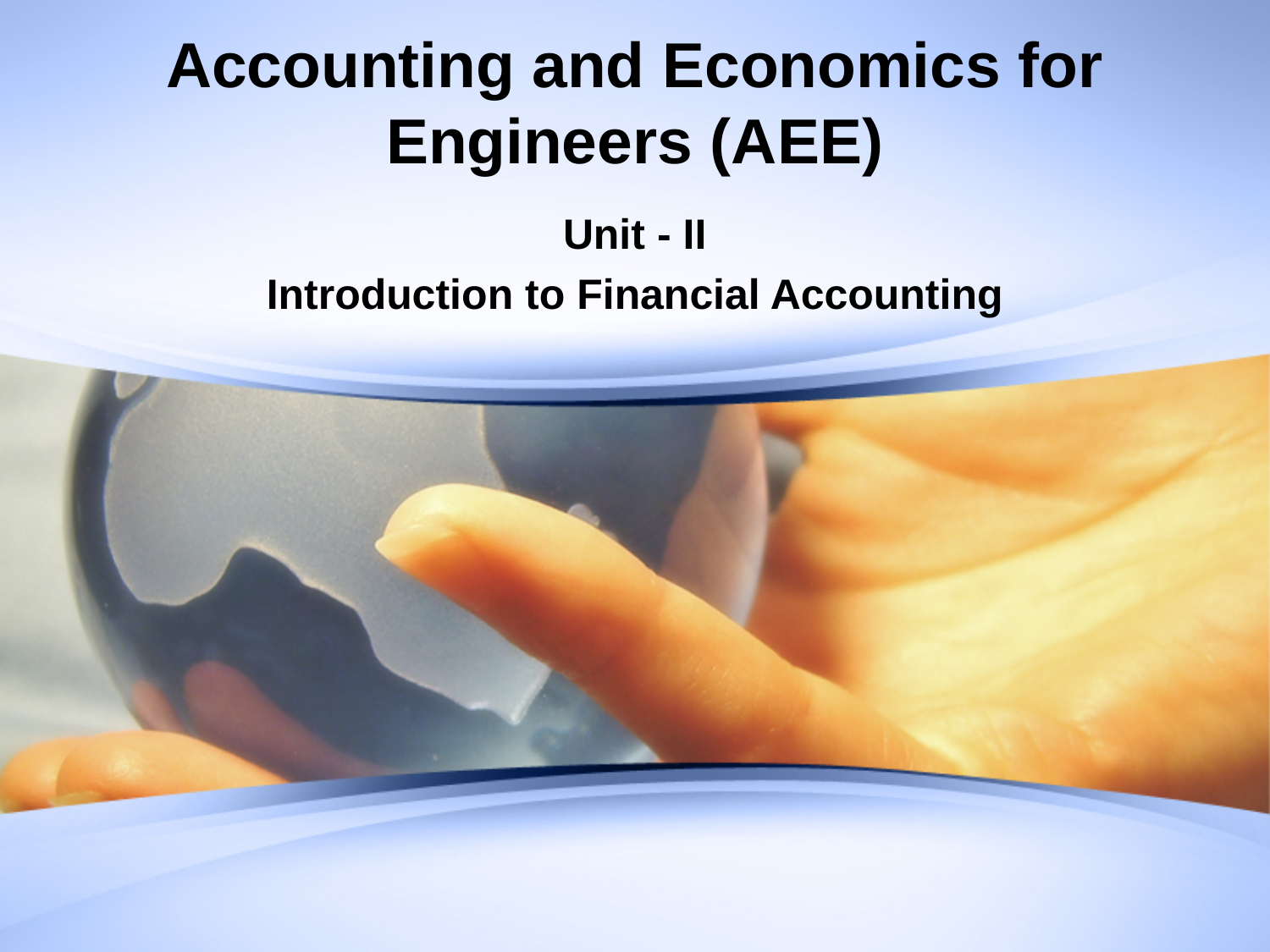

# Accounting and Economics for Engineers (AEE)
Unit - II
Introduction to Financial Accounting